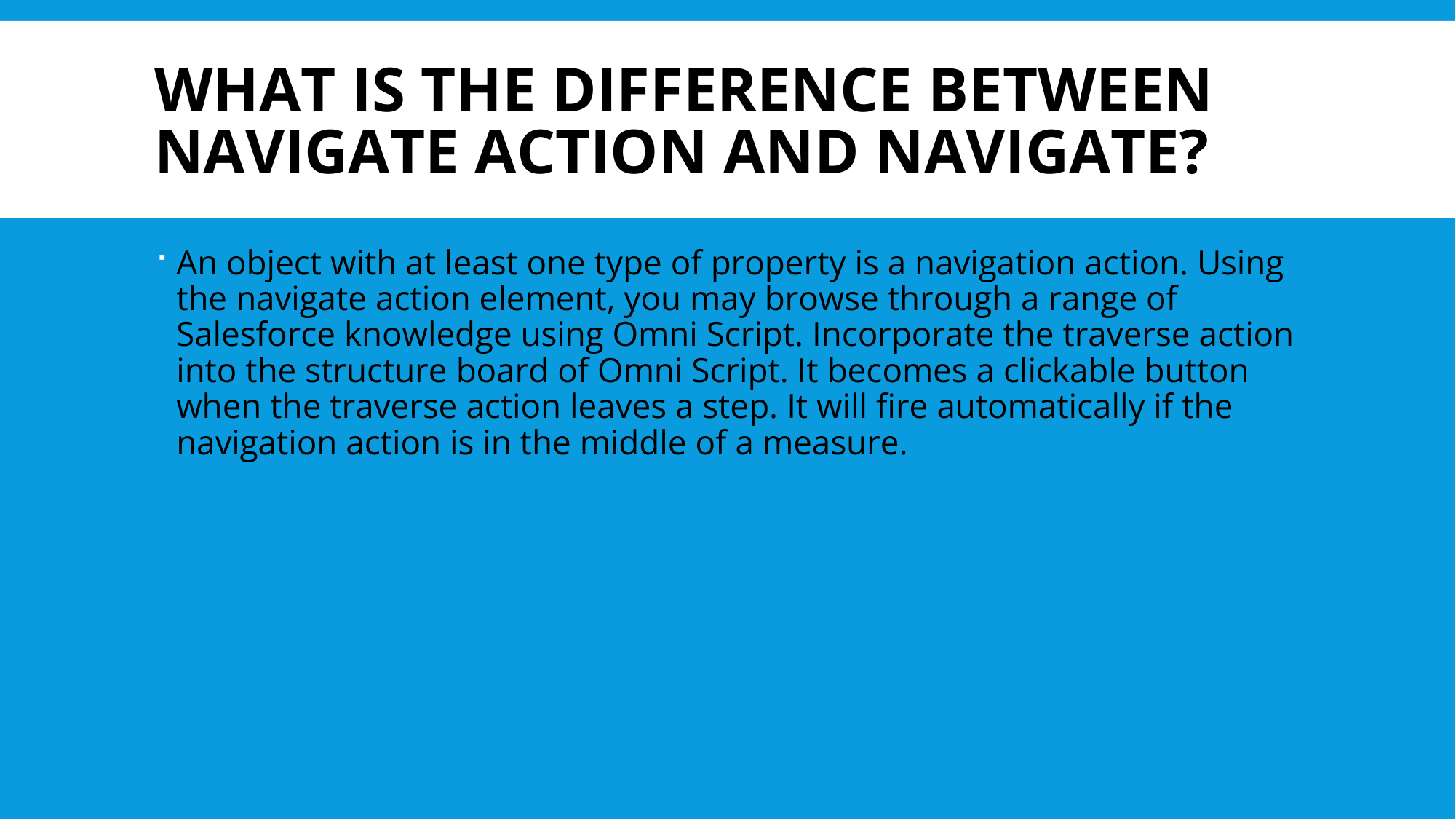

# What is the difference between Navigate Action and Navigate?
An object with at least one type of property is a navigation action. Using the navigate action element, you may browse through a range of Salesforce knowledge using Omni Script. Incorporate the traverse action into the structure board of Omni Script. It becomes a clickable button when the traverse action leaves a step. It will fire automatically if the navigation action is in the middle of a measure.